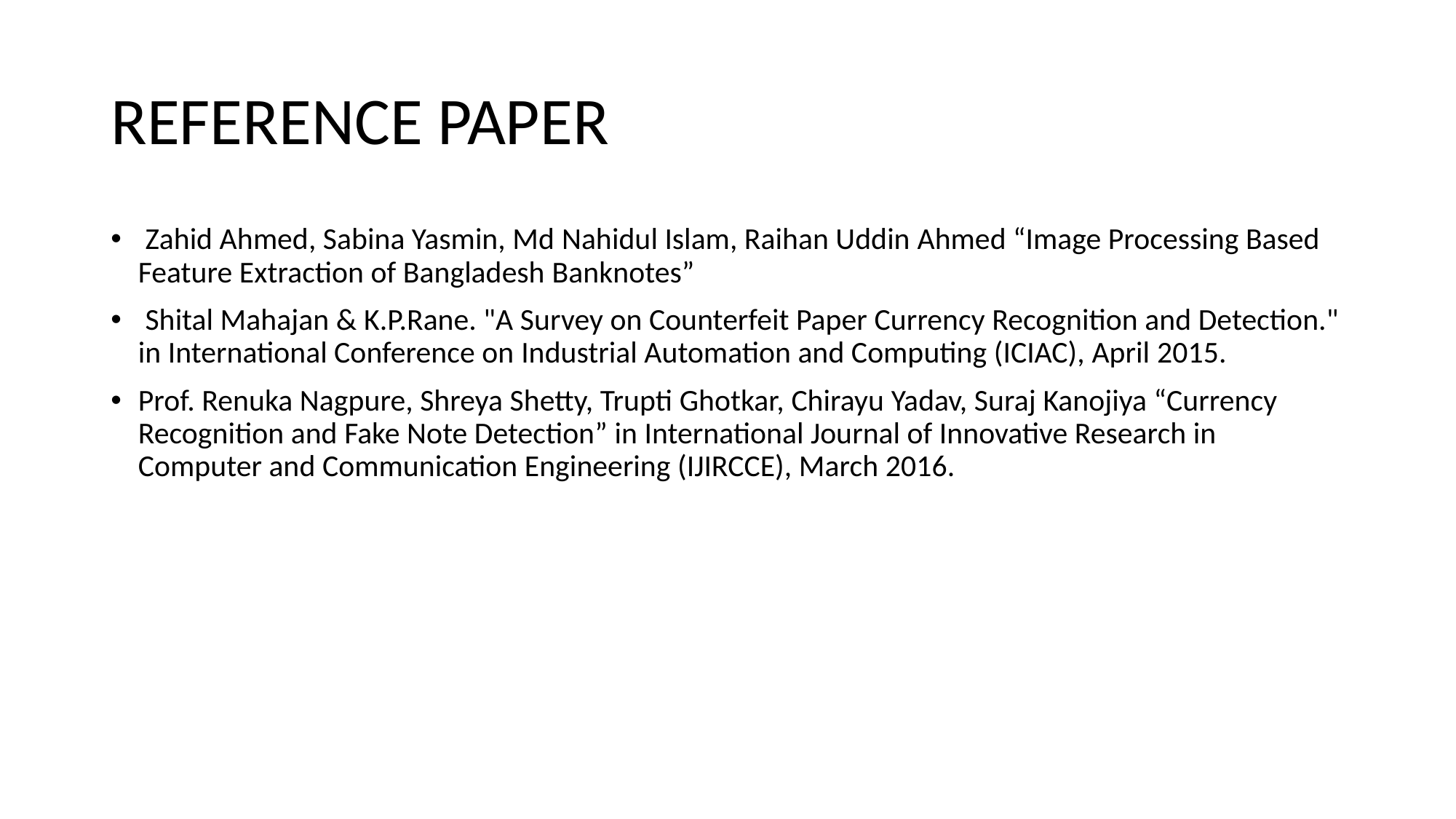

# REFERENCE PAPER
 Zahid Ahmed, Sabina Yasmin, Md Nahidul Islam, Raihan Uddin Ahmed “Image Processing Based Feature Extraction of Bangladesh Banknotes”
 Shital Mahajan & K.P.Rane. "A Survey on Counterfeit Paper Currency Recognition and Detection." in International Conference on Industrial Automation and Computing (ICIAC), April 2015.
Prof. Renuka Nagpure, Shreya Shetty, Trupti Ghotkar, Chirayu Yadav, Suraj Kanojiya “Currency Recognition and Fake Note Detection” in International Journal of Innovative Research in Computer and Communication Engineering (IJIRCCE), March 2016.